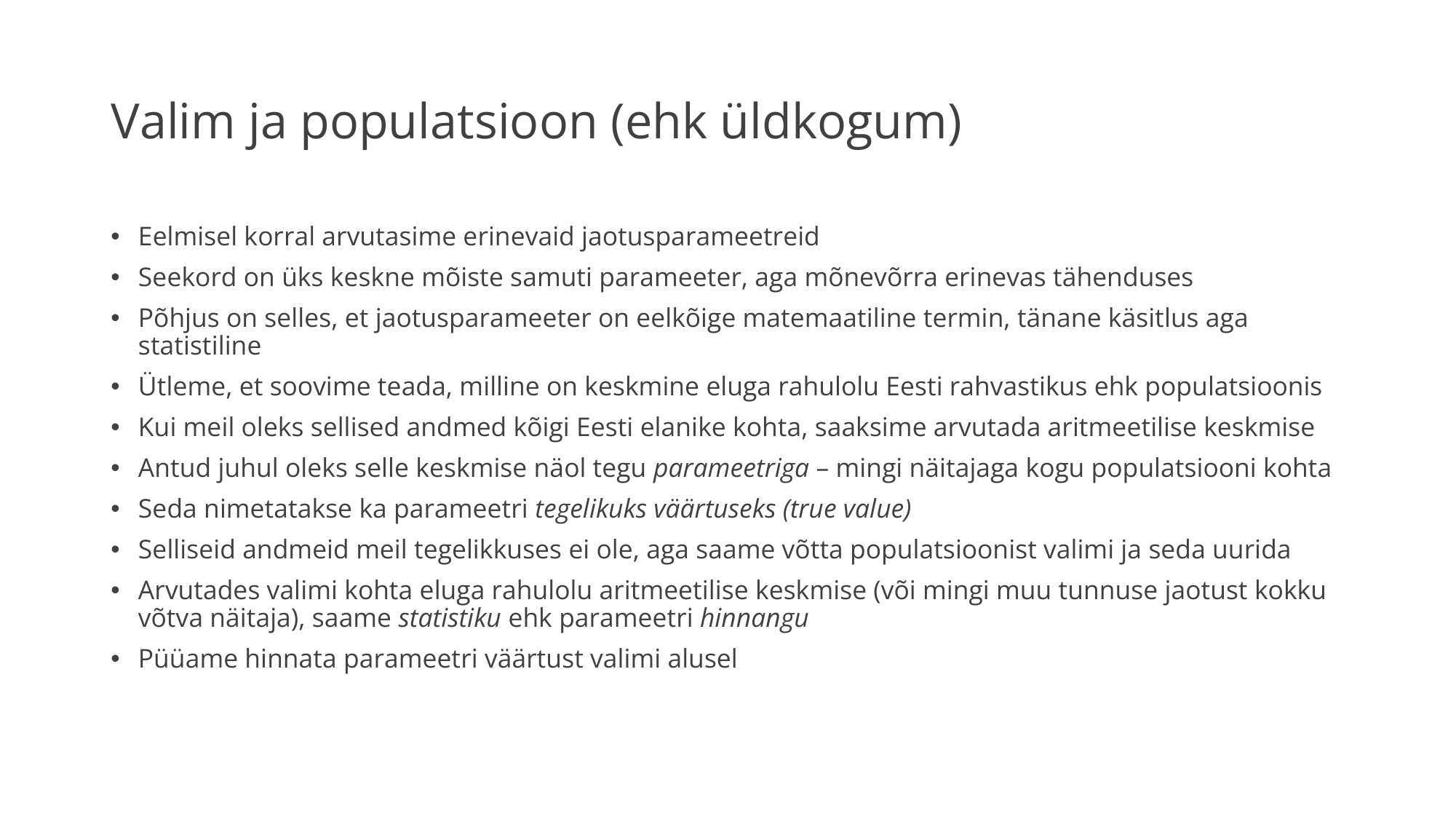

# Valim ja populatsioon (ehk üldkogum)
Eelmisel korral arvutasime erinevaid jaotusparameetreid
Seekord on üks keskne mõiste samuti parameeter, aga mõnevõrra erinevas tähenduses
Põhjus on selles, et jaotusparameeter on eelkõige matemaatiline termin, tänane käsitlus aga statistiline
Ütleme, et soovime teada, milline on keskmine eluga rahulolu Eesti rahvastikus ehk populatsioonis
Kui meil oleks sellised andmed kõigi Eesti elanike kohta, saaksime arvutada aritmeetilise keskmise
Antud juhul oleks selle keskmise näol tegu parameetriga – mingi näitajaga kogu populatsiooni kohta
Seda nimetatakse ka parameetri tegelikuks väärtuseks (true value)
Selliseid andmeid meil tegelikkuses ei ole, aga saame võtta populatsioonist valimi ja seda uurida
Arvutades valimi kohta eluga rahulolu aritmeetilise keskmise (või mingi muu tunnuse jaotust kokku võtva näitaja), saame statistiku ehk parameetri hinnangu
Püüame hinnata parameetri väärtust valimi alusel